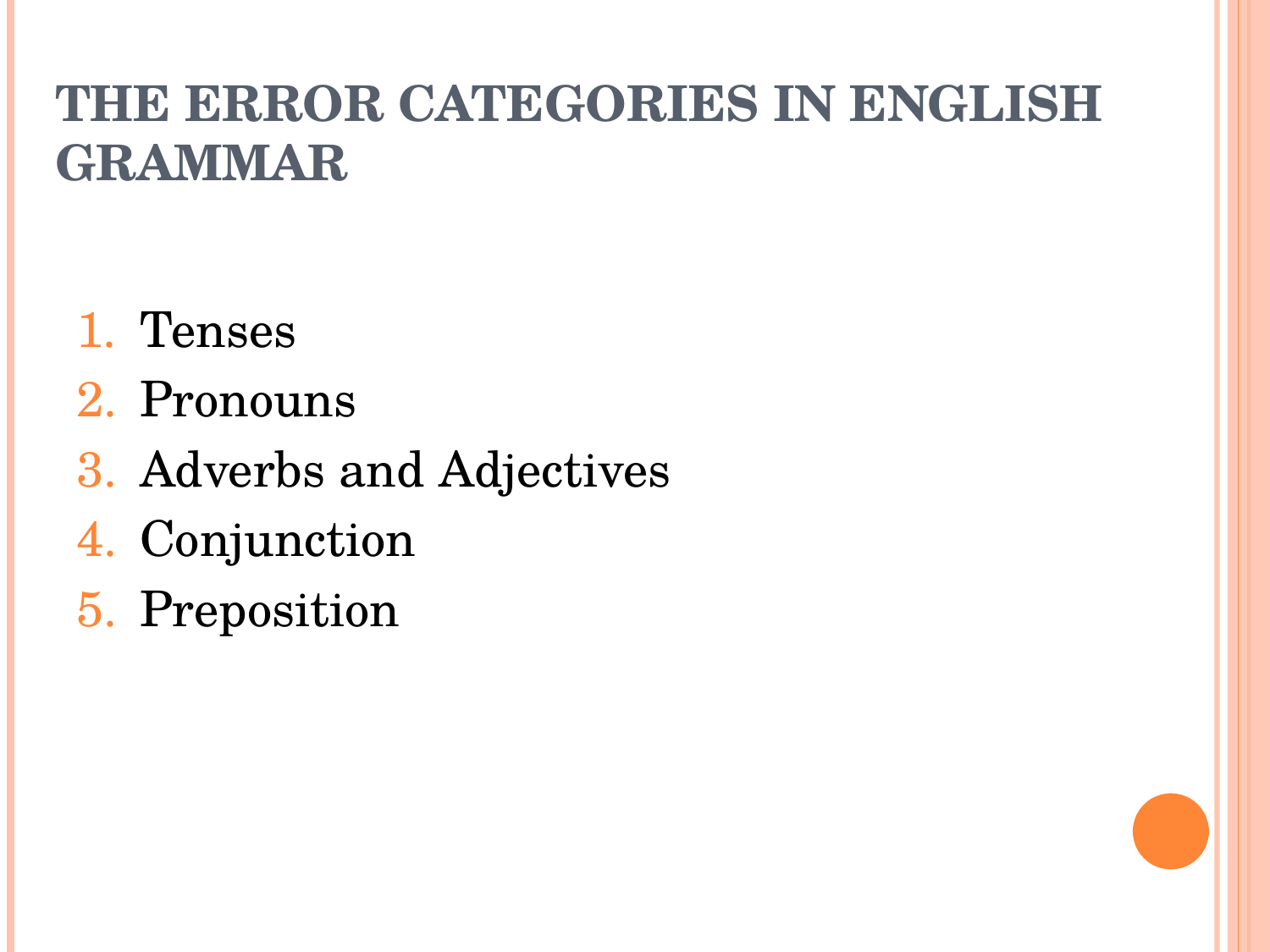

# The error categories in English grammar

Tenses
Pronouns
Adverbs and Adjectives
Conjunction
Preposition